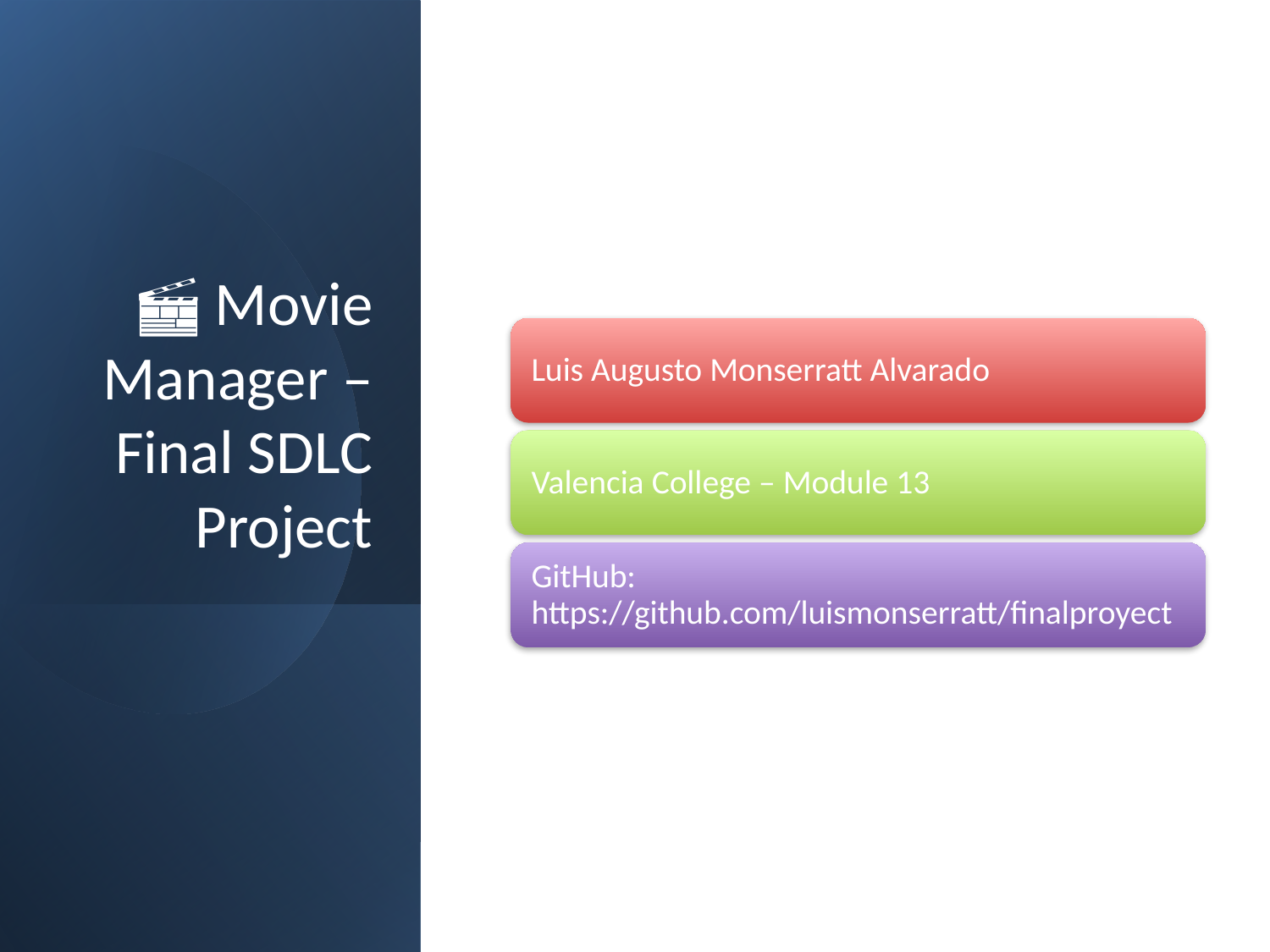

Luis Augusto Monserratt Alvarado
Valencia College – Module 13
GitHub: https://github.com/luismonserratt/finalproyect

# 🎬 Movie Manager – Final SDLC Project